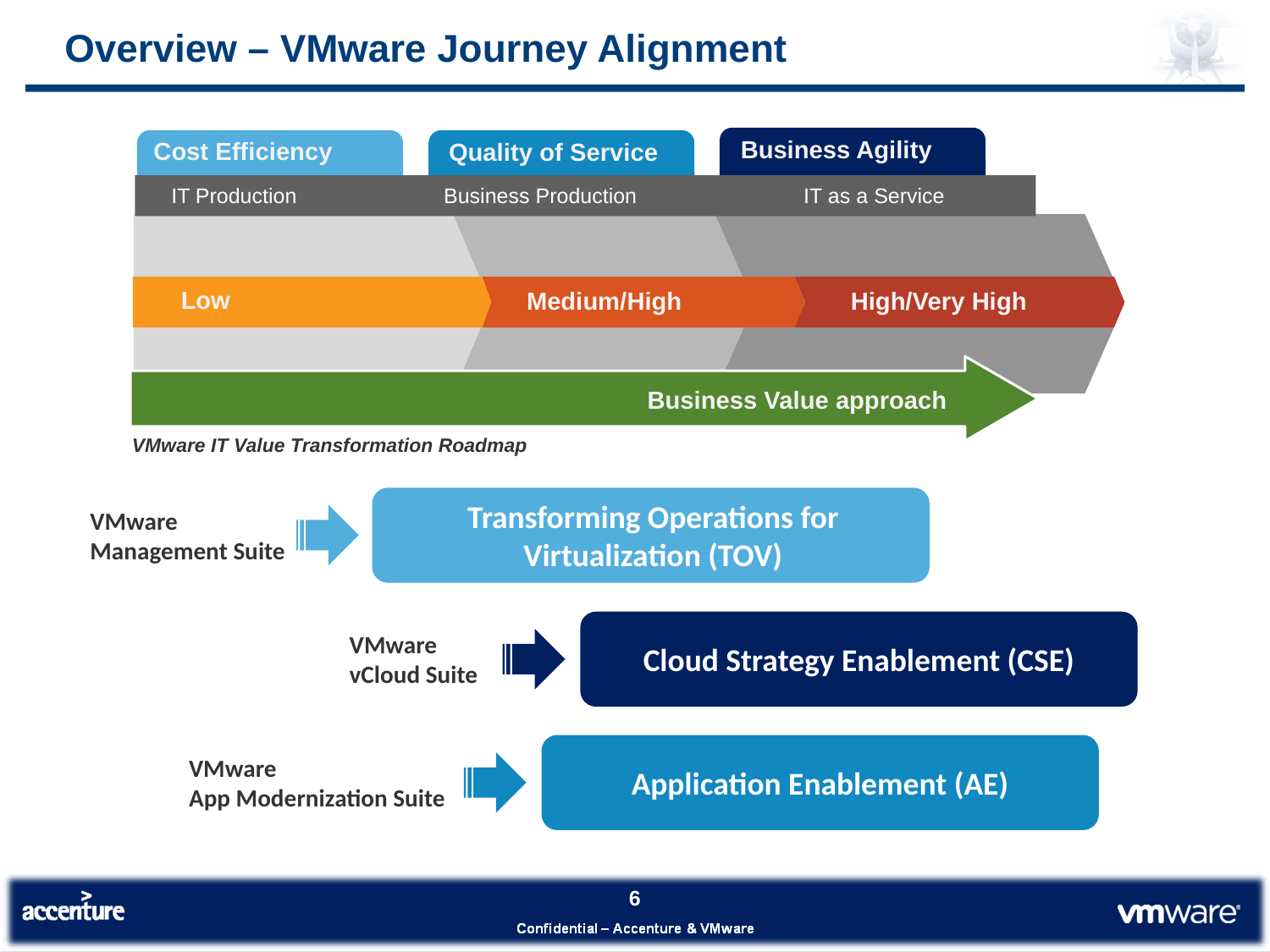

# Overview – VMware Journey Alignment

Business Agility
Cost Efficiency

Quality of Service

IT Production
Business Production
IT as a Service

High/Very High

Medium/High

Low

Business Value approach
VMware IT Value Transformation Roadmap

Transforming Operations for Virtualization (TOV)
VMware Management Suite

Cloud Strategy Enablement (CSE)
VMware
vCloud Suite

Application Enablement (AE)
VMware
App Modernization Suite